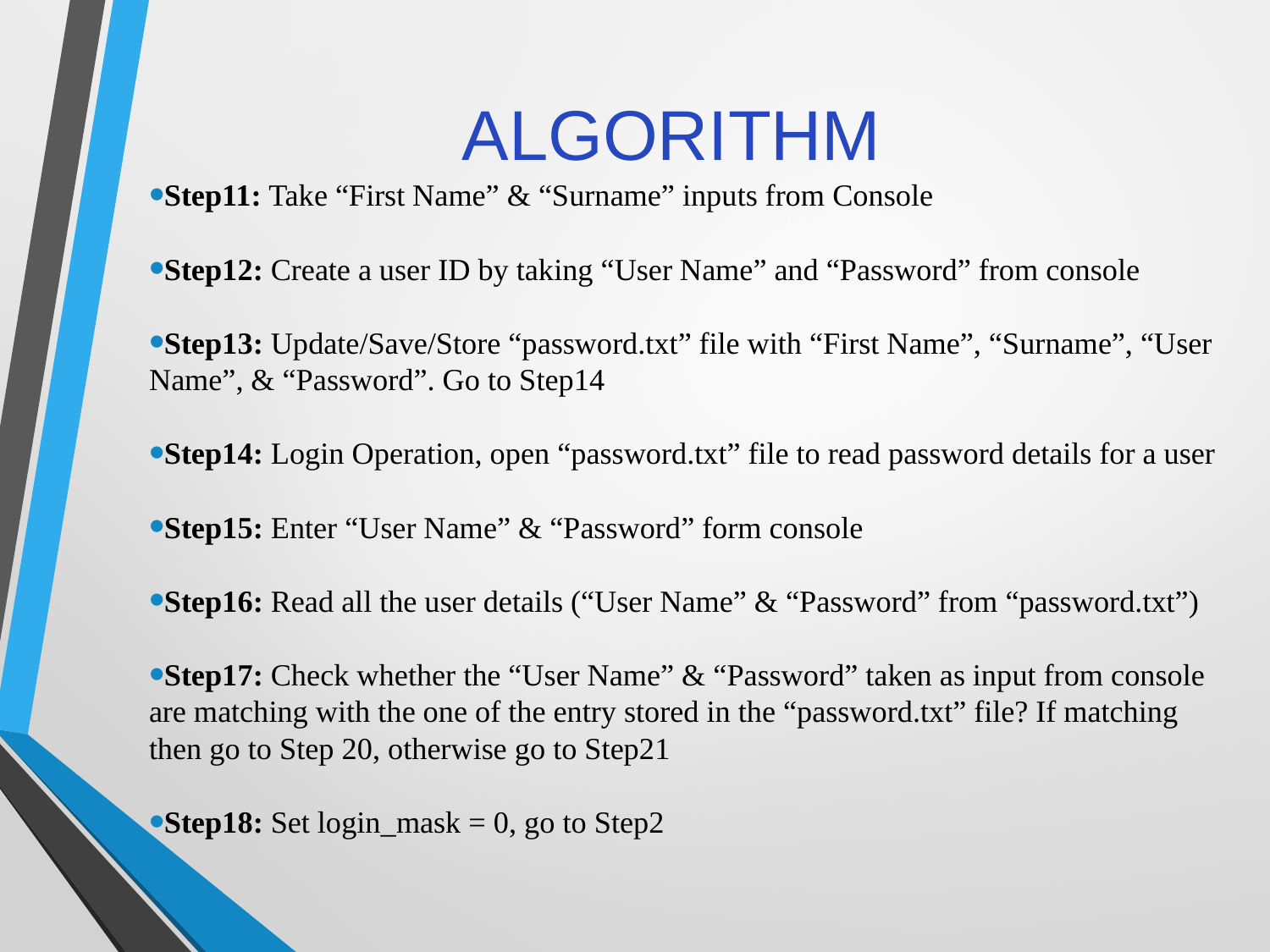

# ALGORITHM
Step11: Take “First Name” & “Surname” inputs from Console

Step12: Create a user ID by taking “User Name” and “Password” from console

Step13: Update/Save/Store “password.txt” file with “First Name”, “Surname”, “User Name”, & “Password”. Go to Step14

Step14: Login Operation, open “password.txt” file to read password details for a user

Step15: Enter “User Name” & “Password” form console

Step16: Read all the user details (“User Name” & “Password” from “password.txt”)

Step17: Check whether the “User Name” & “Password” taken as input from console are matching with the one of the entry stored in the “password.txt” file? If matching then go to Step 20, otherwise go to Step21

Step18: Set login_mask = 0, go to Step2